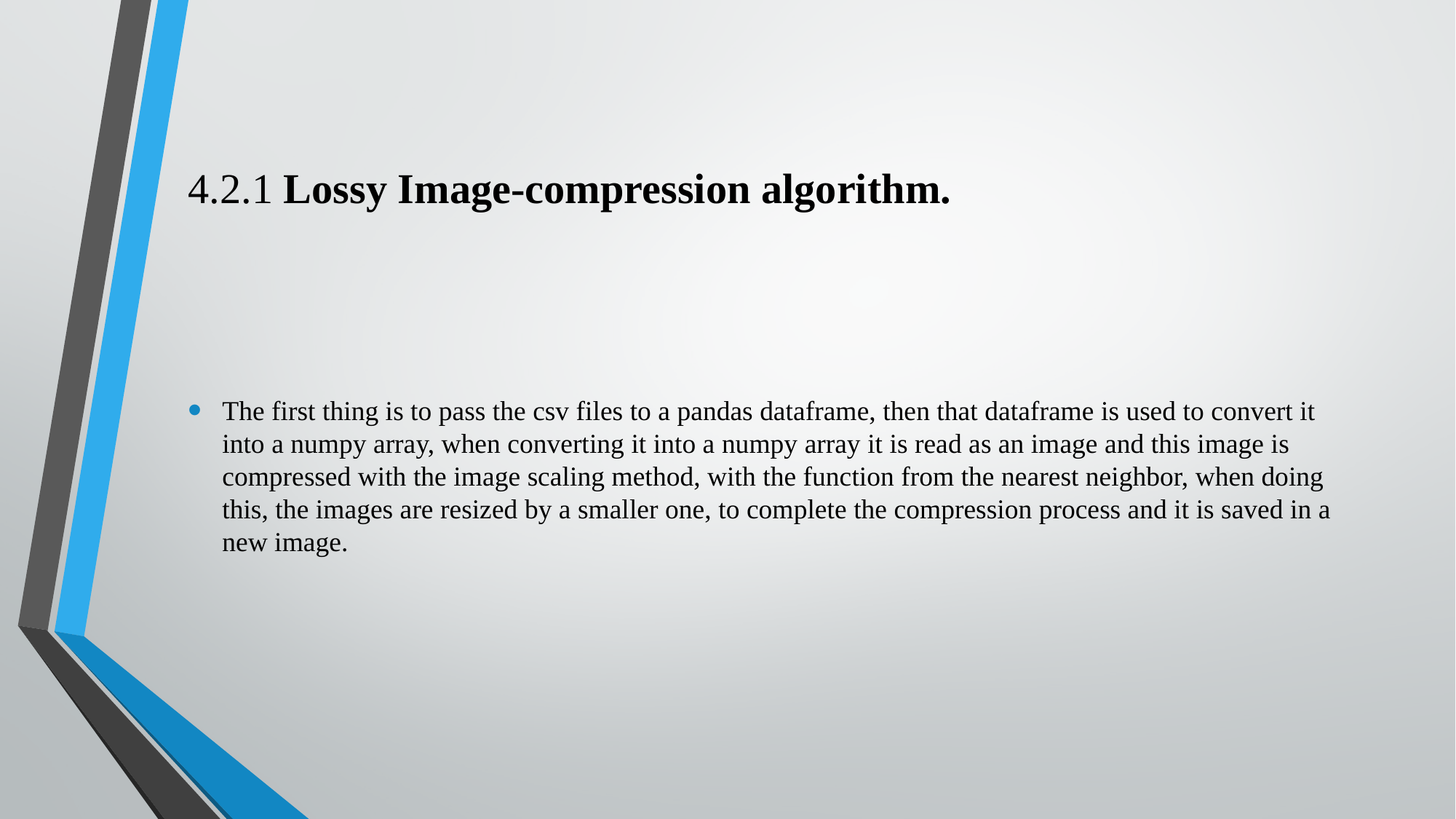

# 4.2.1 Lossy Image-compression algorithm.
The first thing is to pass the csv files to a pandas dataframe, then that dataframe is used to convert it into a numpy array, when converting it into a numpy array it is read as an image and this image is compressed with the image scaling method, with the function from the nearest neighbor, when doing this, the images are resized by a smaller one, to complete the compression process and it is saved in a new image.